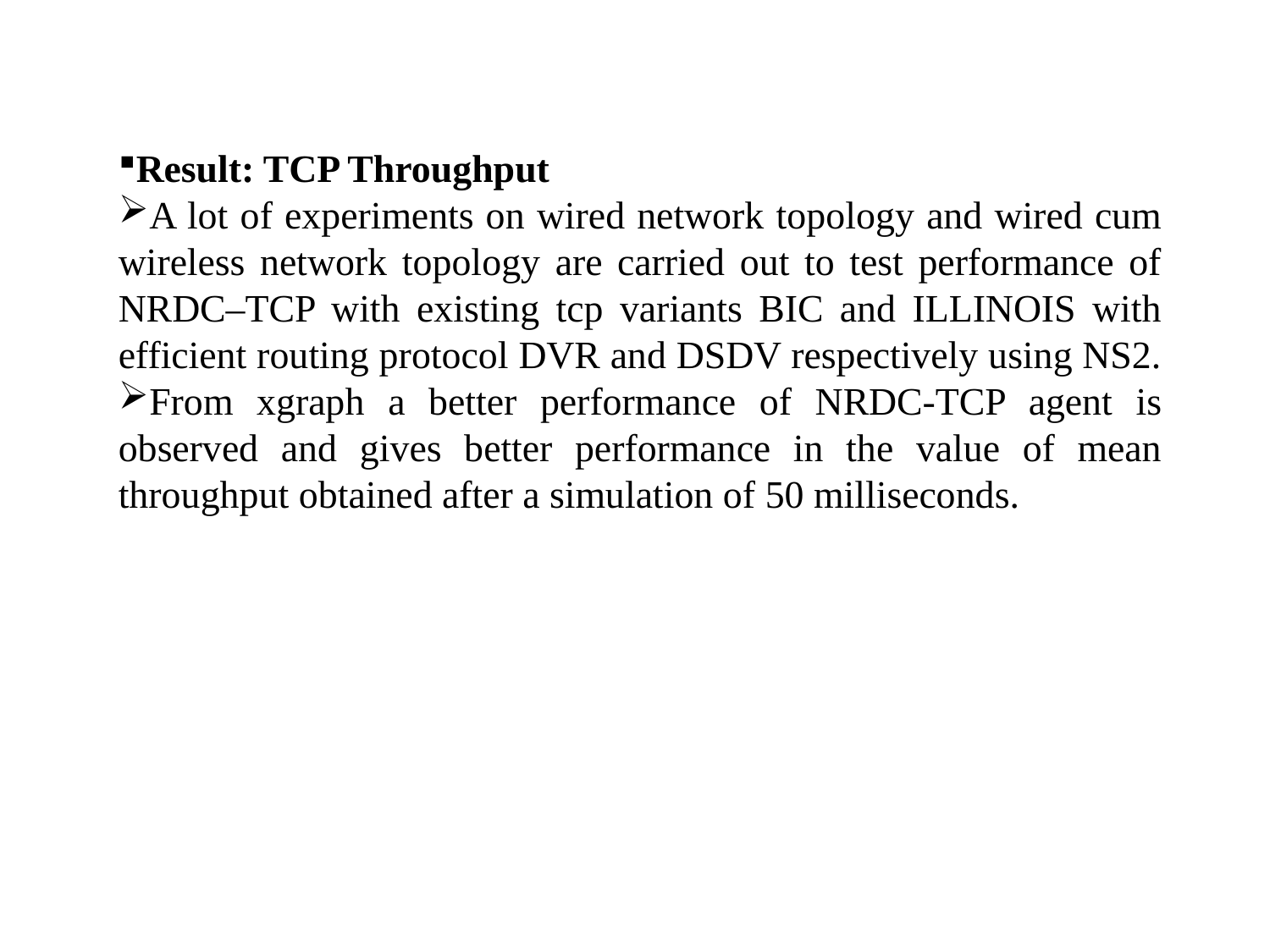

Result: TCP Throughput
A lot of experiments on wired network topology and wired cum wireless network topology are carried out to test performance of NRDC–TCP with existing tcp variants BIC and ILLINOIS with efficient routing protocol DVR and DSDV respectively using NS2.
From xgraph a better performance of NRDC-TCP agent is observed and gives better performance in the value of mean throughput obtained after a simulation of 50 milliseconds.